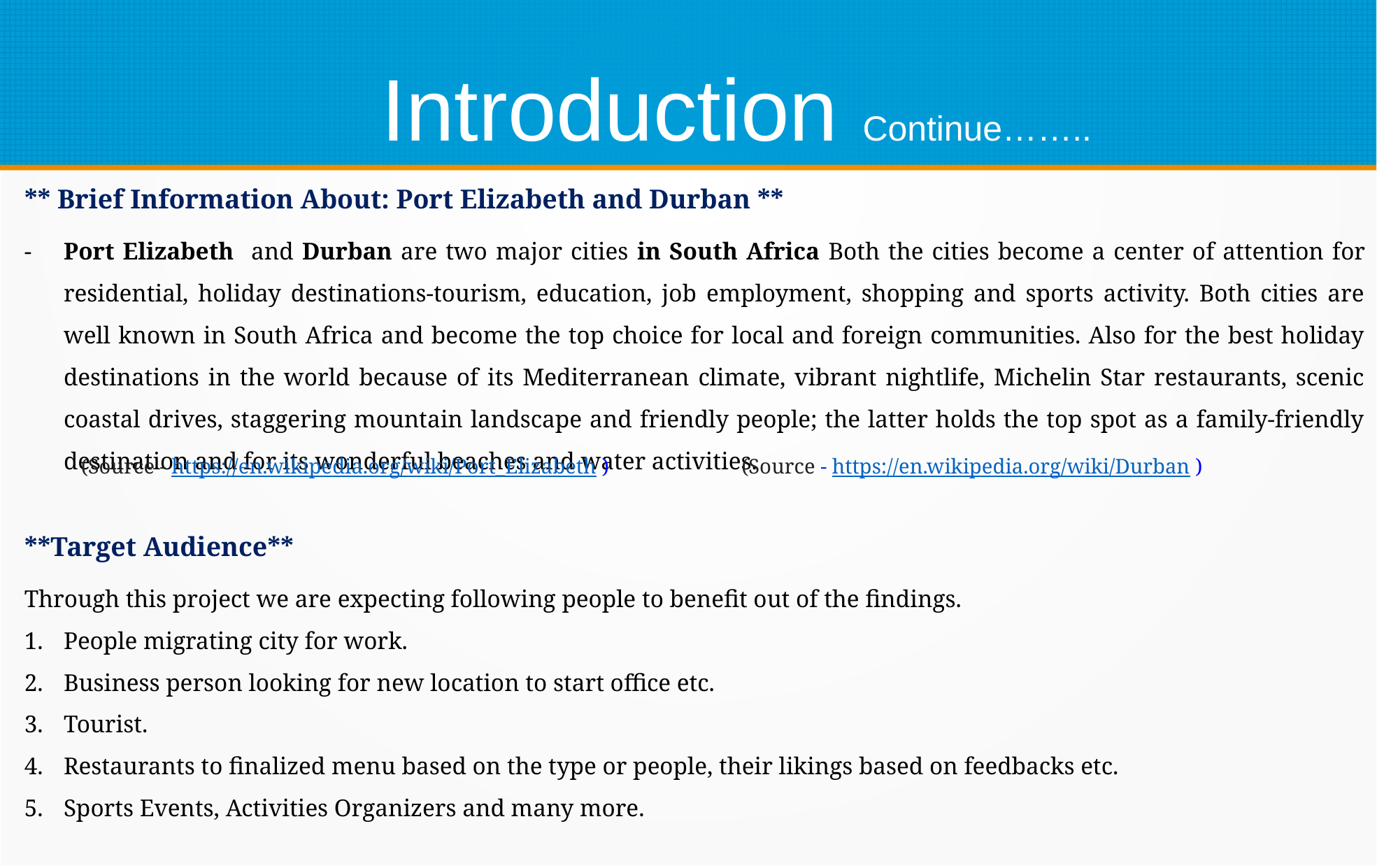

Introduction Continue……..
** Brief Information About: Port Elizabeth and Durban **
Port Elizabeth  and Durban are two major cities in South Africa Both the cities become a center of attention for residential, holiday destinations-tourism, education, job employment, shopping and sports activity. Both cities are well known in South Africa and become the top choice for local and foreign communities. Also for the best holiday destinations in the world because of its Mediterranean climate, vibrant nightlife, Michelin Star restaurants, scenic coastal drives, staggering mountain landscape and friendly people; the latter holds the top spot as a family-friendly destination and for its wonderful beaches and water activities.
(Source - https://en.wikipedia.org/wiki/Port_Elizabeth )
(Source - https://en.wikipedia.org/wiki/Durban )
**Target Audience**
Through this project we are expecting following people to benefit out of the findings.
People migrating city for work.
Business person looking for new location to start office etc.
Tourist.
Restaurants to finalized menu based on the type or people, their likings based on feedbacks etc.
Sports Events, Activities Organizers and many more.